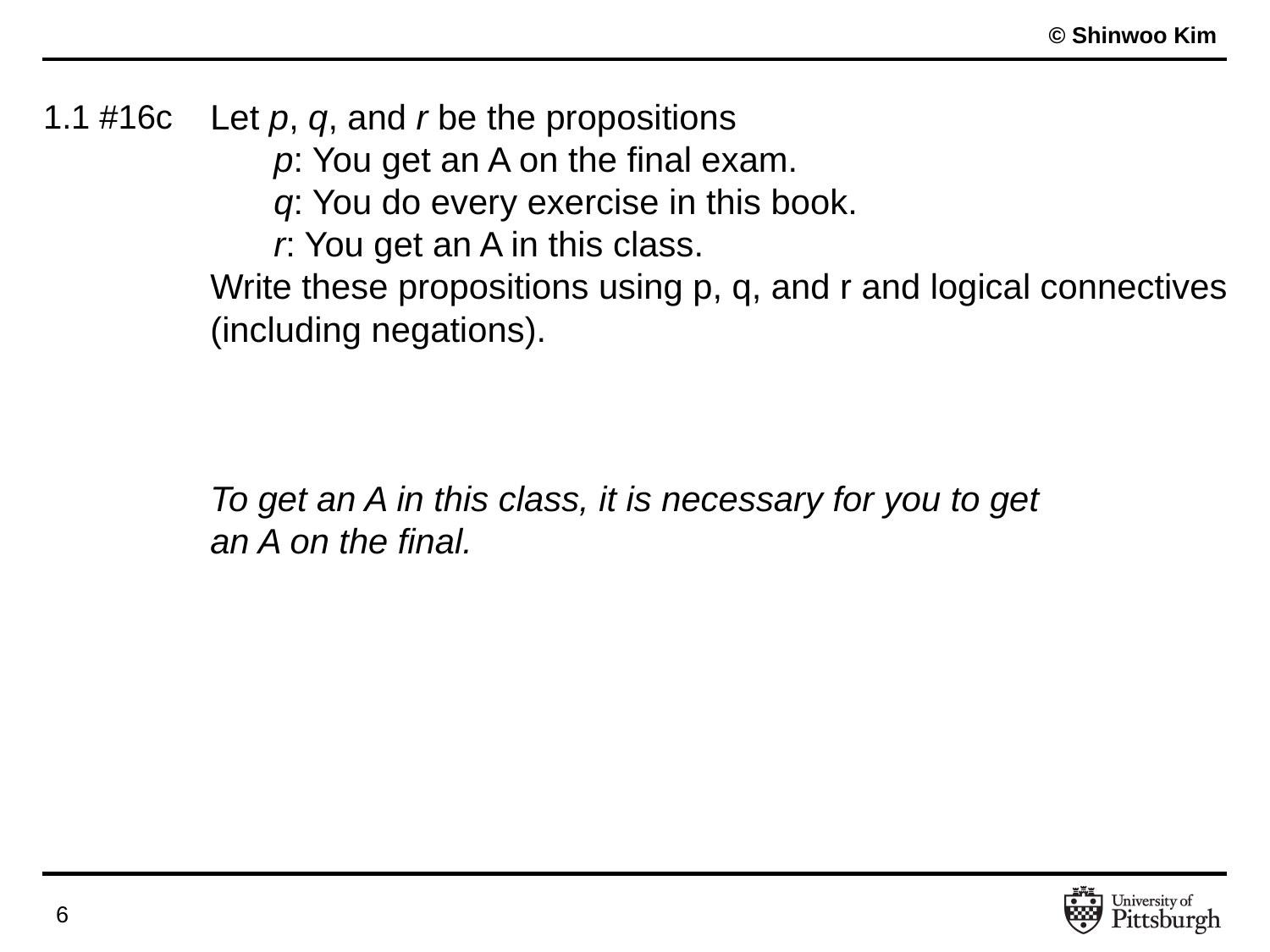

# 1.1 #16c
Let p, q, and r be the propositions
p: You get an A on the final exam.
q: You do every exercise in this book.
r: You get an A in this class.
Write these propositions using p, q, and r and logical connectives (including negations).

To get an A in this class, it is necessary for you to get
an A on the final.

6